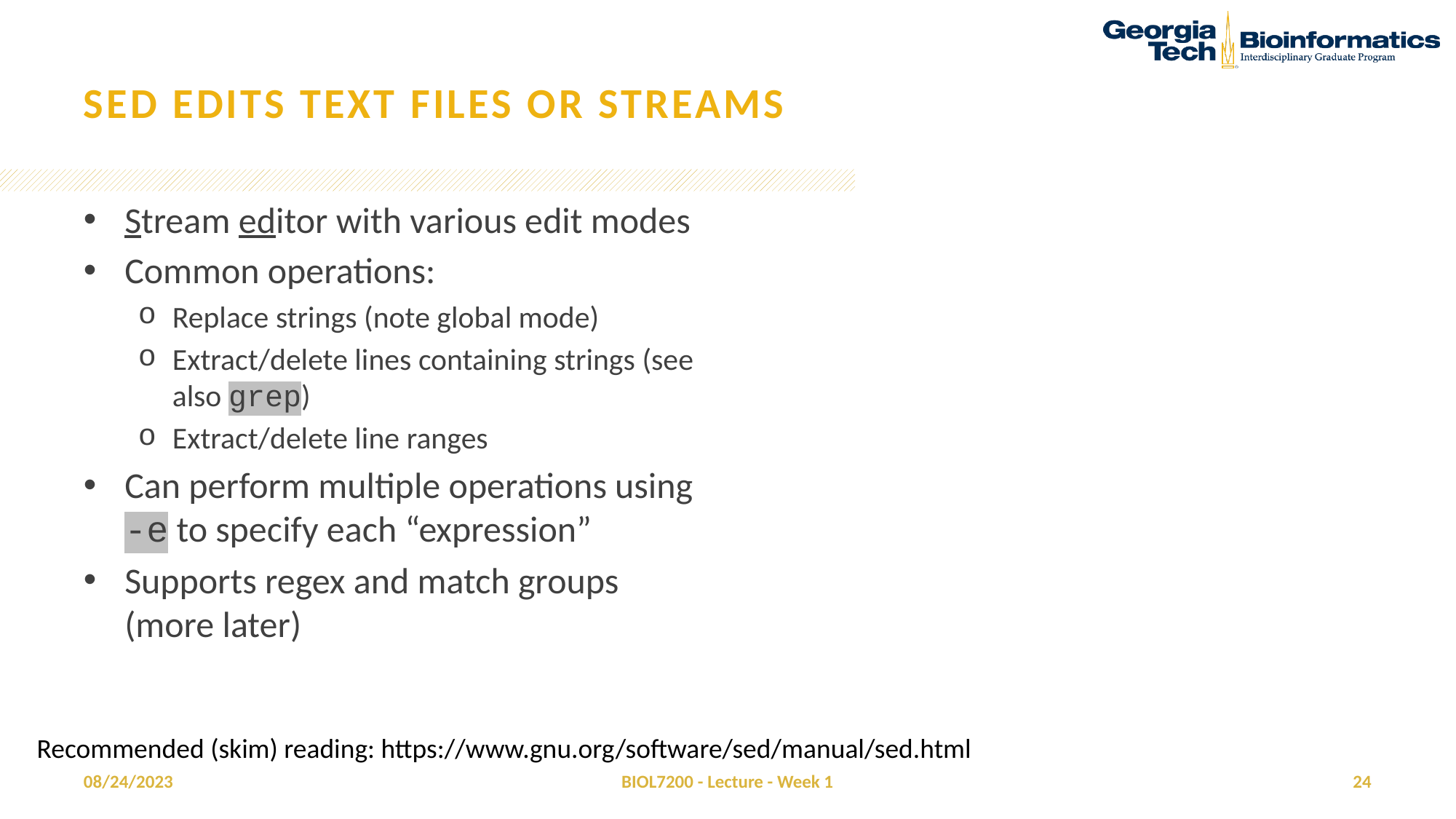

# Sed edits text files or streams
Stream editor with various edit modes
Common operations:
Replace strings (note global mode)
Extract/delete lines containing strings (see also grep)
Extract/delete line ranges
Can perform multiple operations using -e to specify each “expression”
Supports regex and match groups (more later)

Recommended (skim) reading: https://www.gnu.org/software/sed/manual/sed.html
08/24/2023
BIOL7200 - Lecture - Week 1
24